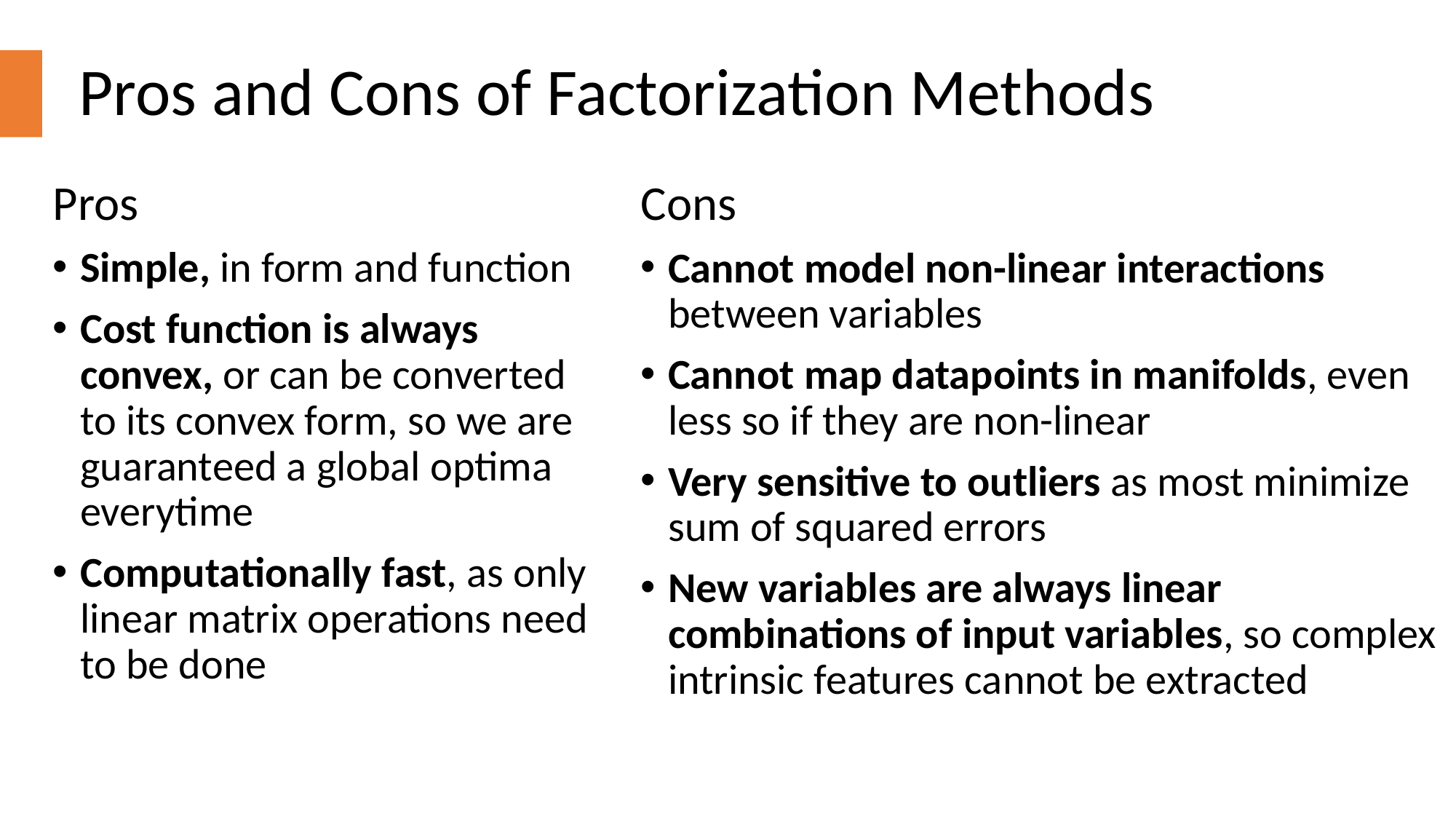

# Pros and Cons of Factorization Methods

Pros
Simple, in form and function
Cost function is always convex, or can be converted to its convex form, so we are guaranteed a global optima everytime
Computationally fast, as only linear matrix operations need to be done

Cons
Cannot model non-linear interactions between variables
Cannot map datapoints in manifolds, even less so if they are non-linear
Very sensitive to outliers as most minimize sum of squared errors
New variables are always linear combinations of input variables, so complex intrinsic features cannot be extracted